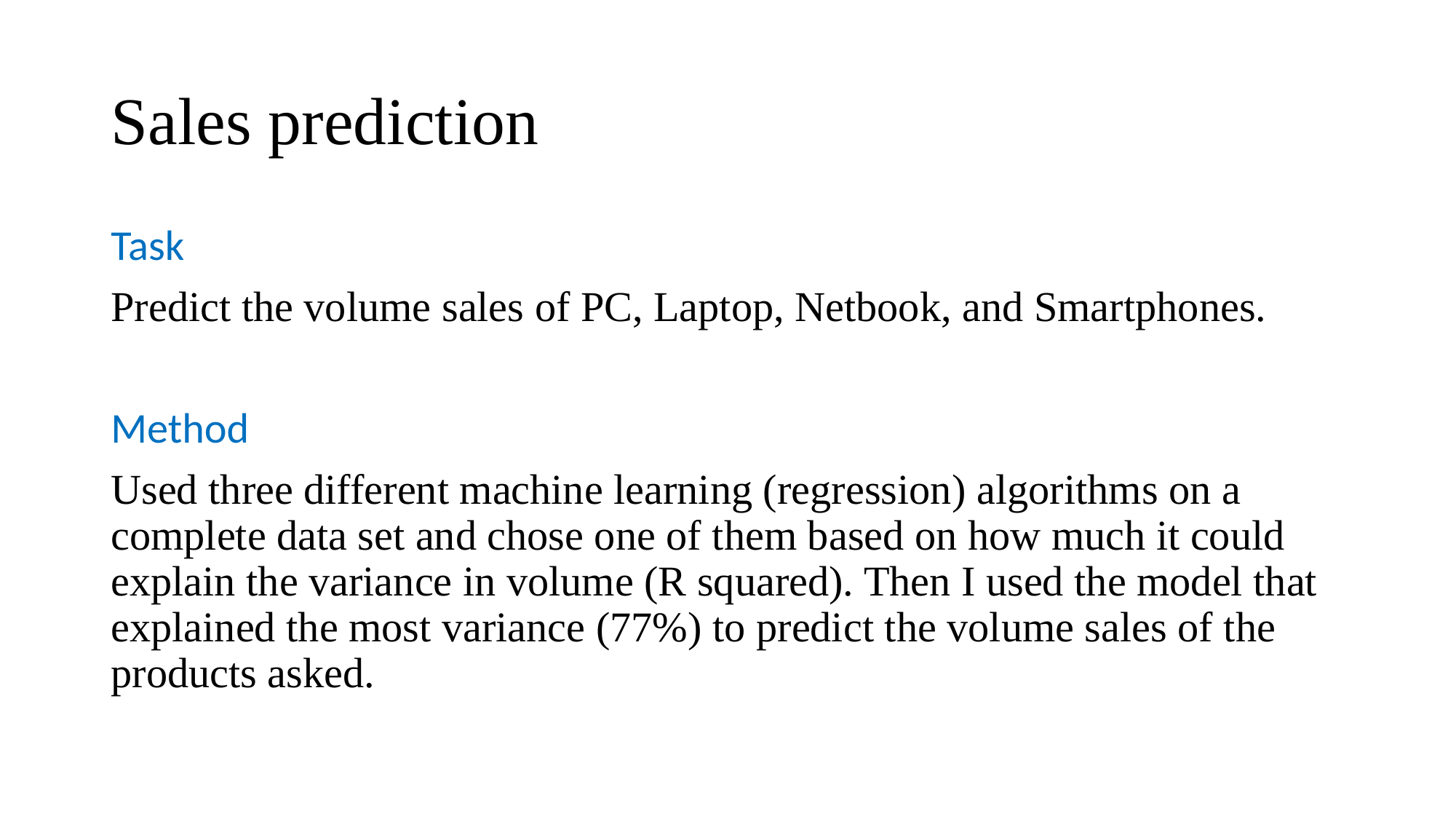

# Sales prediction
Task
Predict the volume sales of PC, Laptop, Netbook, and Smartphones.

Method
Used three different machine learning (regression) algorithms on a complete data set and chose one of them based on how much it could explain the variance in volume (R squared). Then I used the model that explained the most variance (77%) to predict the volume sales of the products asked.